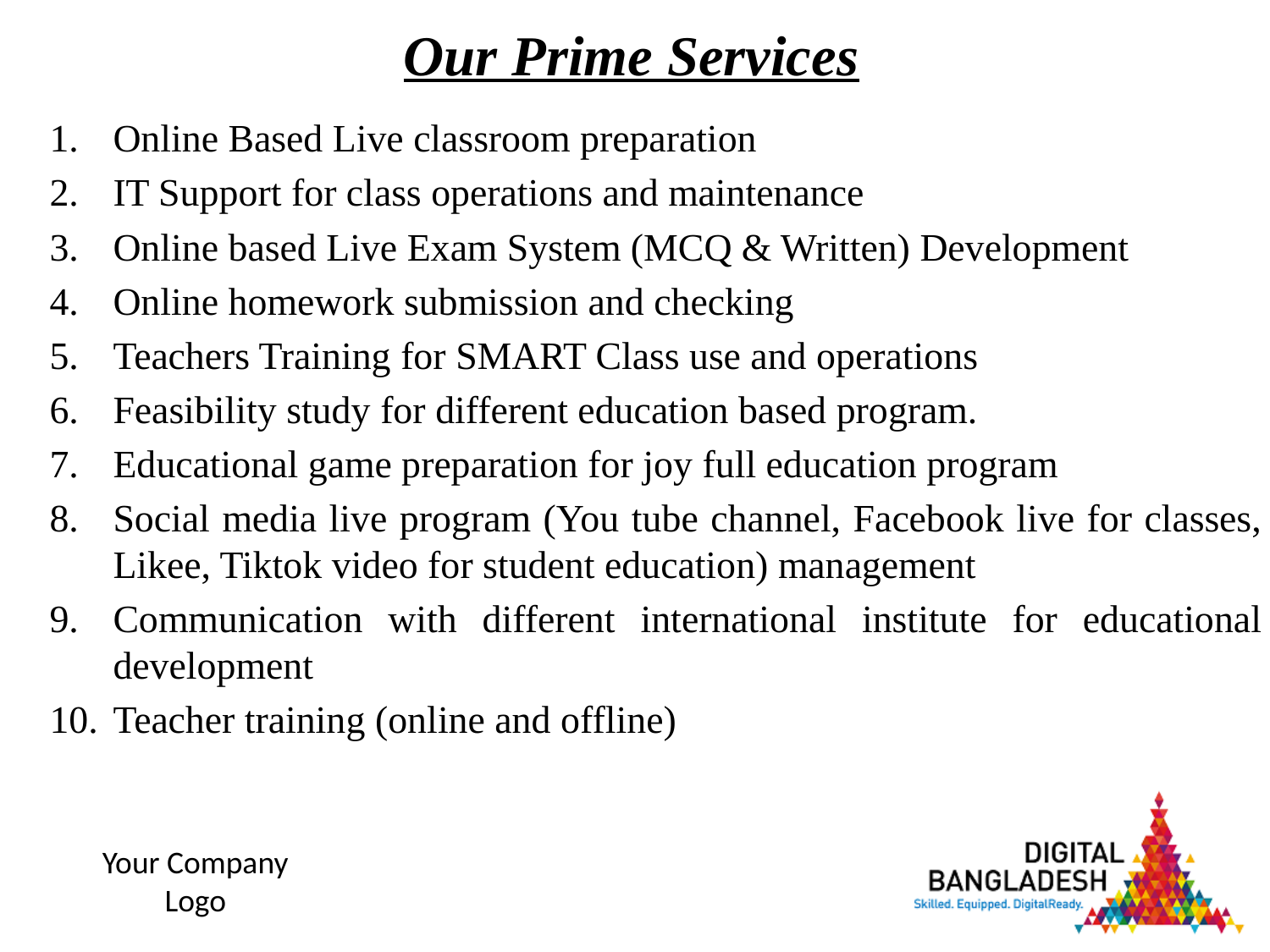

# Our Prime Services
Online Based Live classroom preparation
IT Support for class operations and maintenance
Online based Live Exam System (MCQ & Written) Development
Online homework submission and checking
Teachers Training for SMART Class use and operations
Feasibility study for different education based program.
Educational game preparation for joy full education program
Social media live program (You tube channel, Facebook live for classes, Likee, Tiktok video for student education) management
Communication with different international institute for educational development
Teacher training (online and offline)